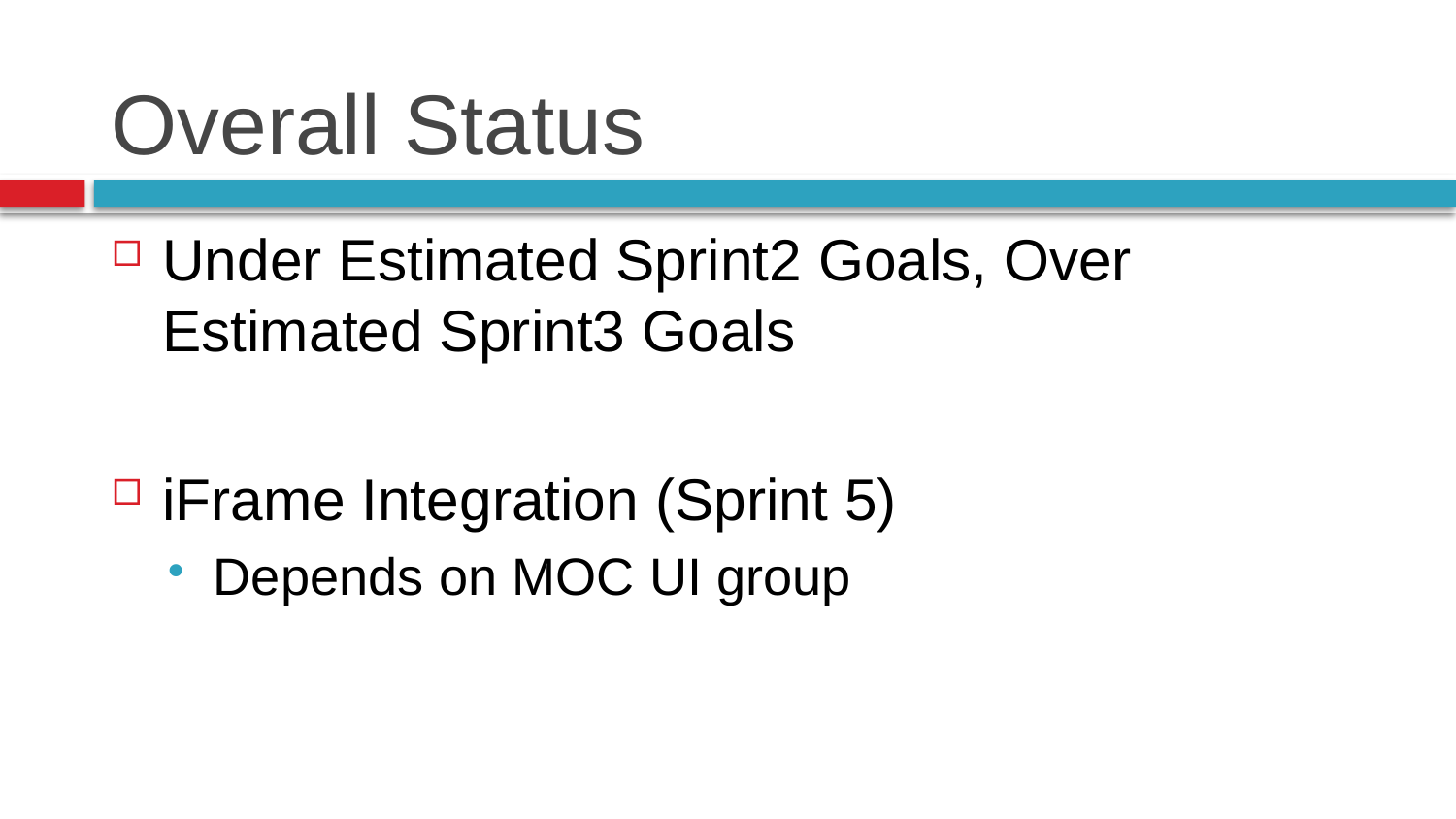

# Overall Status
Under Estimated Sprint2 Goals, Over Estimated Sprint3 Goals

iFrame Integration (Sprint 5)
Depends on MOC UI group